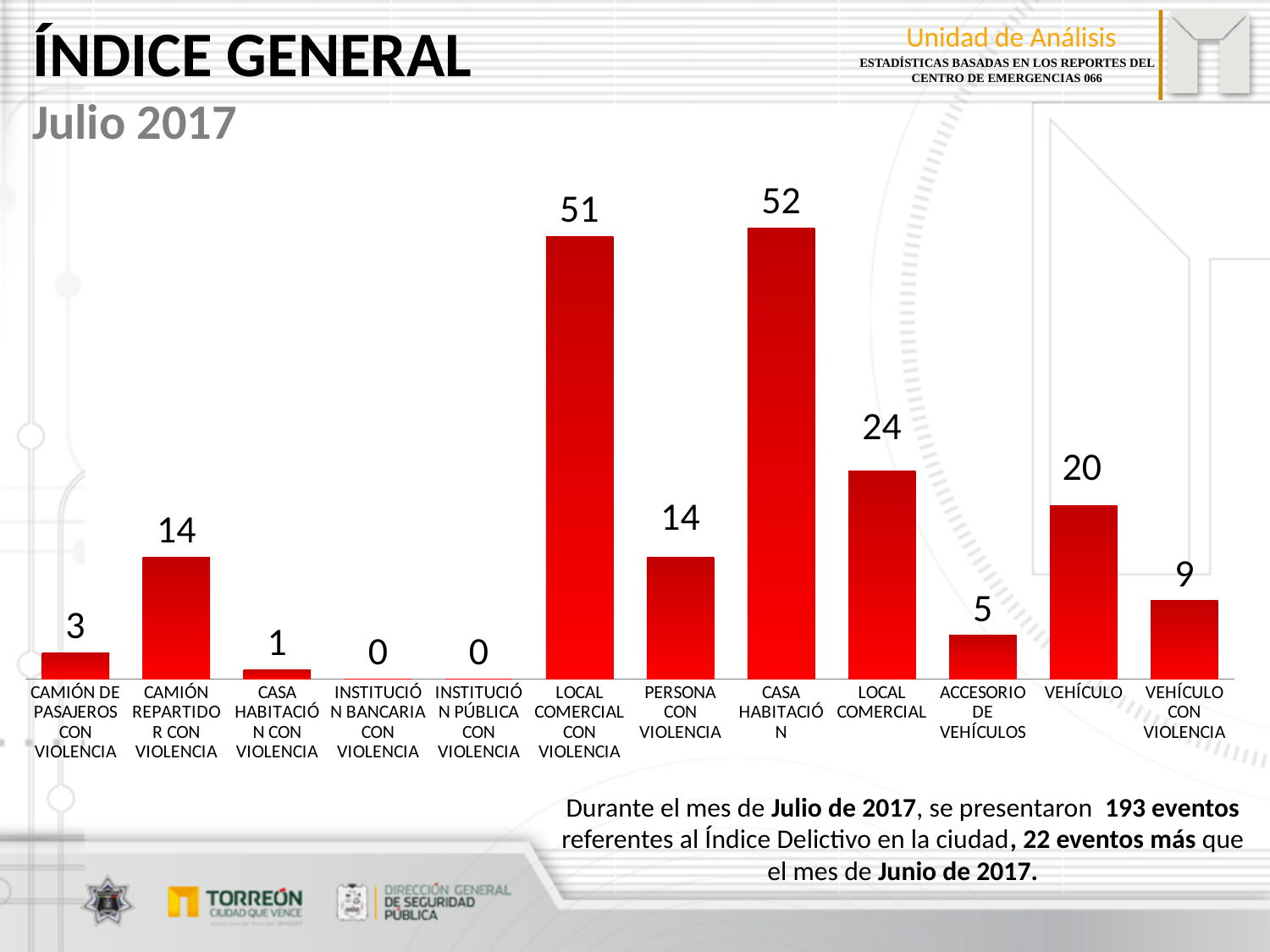

ÍNDICE GENERAL
Julio 2017

### Chart

| Category |  |
|---|---|
| CAMIÓN DE PASAJEROS CON VIOLENCIA | 3.0 |
| CAMIÓN REPARTIDOR CON VIOLENCIA | 14.0 |
| CASA HABITACIÓN CON VIOLENCIA | 1.0 |
| INSTITUCIÓN BANCARIA CON VIOLENCIA | 0.0 |
| INSTITUCIÓN PÚBLICA CON VIOLENCIA | 0.0 |
| LOCAL COMERCIAL CON VIOLENCIA | 51.0 |
| PERSONA CON VIOLENCIA | 14.0 |
| CASA HABITACIÓN | 52.0 |
| LOCAL COMERCIAL | 24.0 |
| ACCESORIO DE VEHÍCULOS | 5.0 |
| VEHÍCULO | 20.0 |
| VEHÍCULO CON VIOLENCIA | 9.0 |
Durante el mes de Julio de 2017, se presentaron  193 eventos referentes al Índice Delictivo en la ciudad, 22 eventos más que el mes de Junio de 2017.